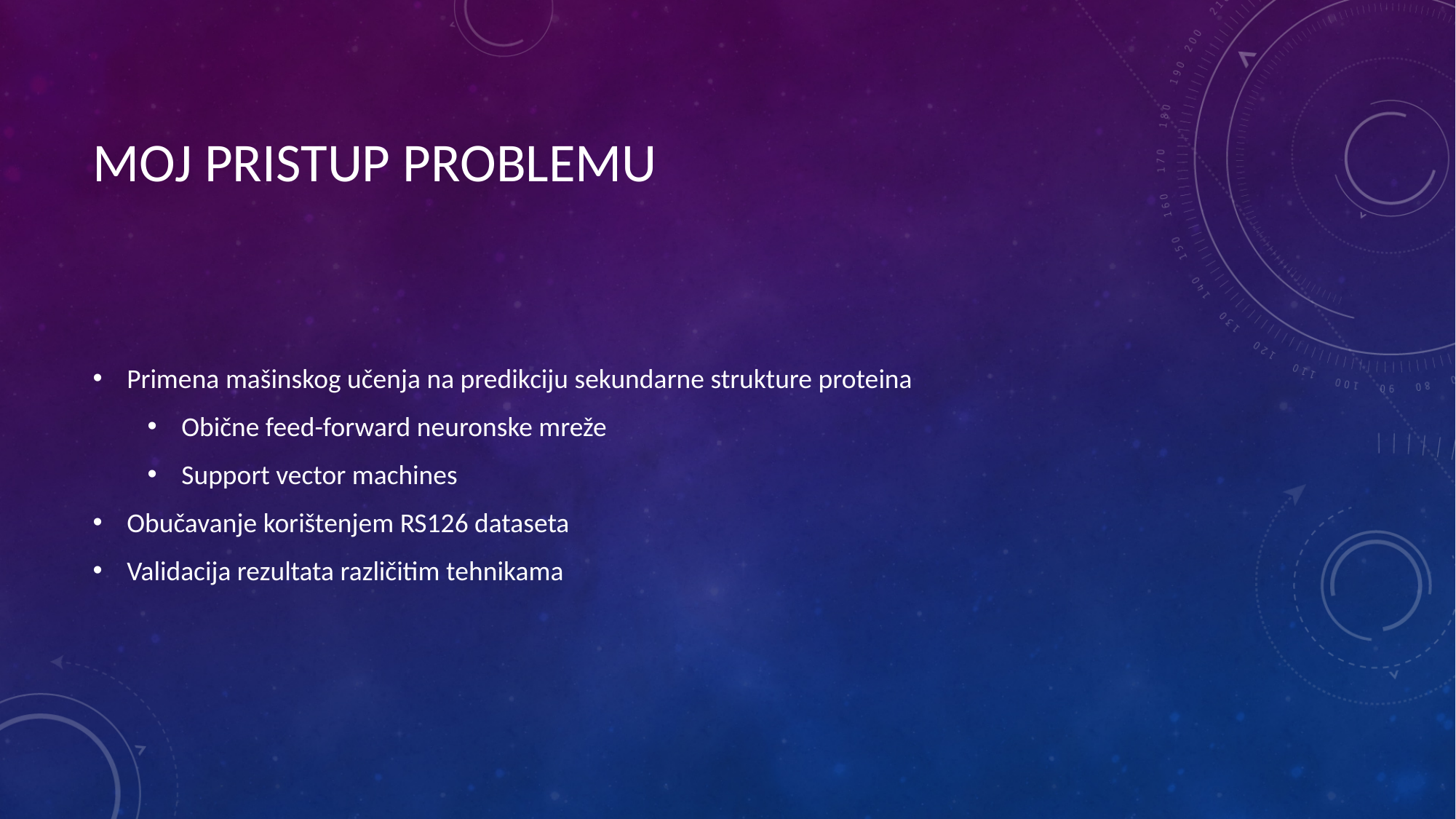

# Moj pristup problemu
Primena mašinskog učenja na predikciju sekundarne strukture proteina
Obične feed-forward neuronske mreže
Support vector machines
Obučavanje korištenjem RS126 dataseta
Validacija rezultata različitim tehnikama